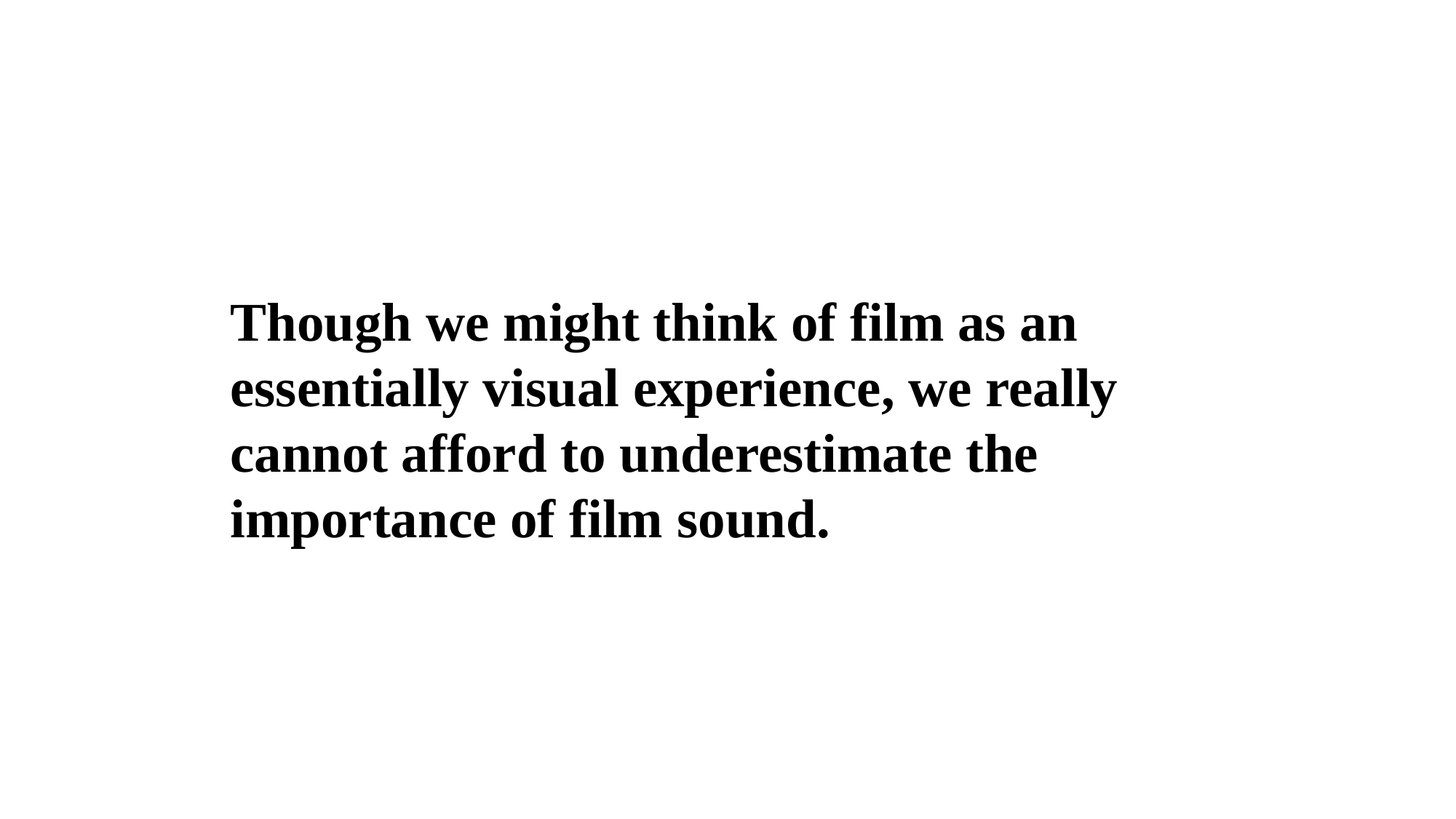

Though we might think of film as an essentially visual experience, we really cannot afford to underestimate the importance of film sound.